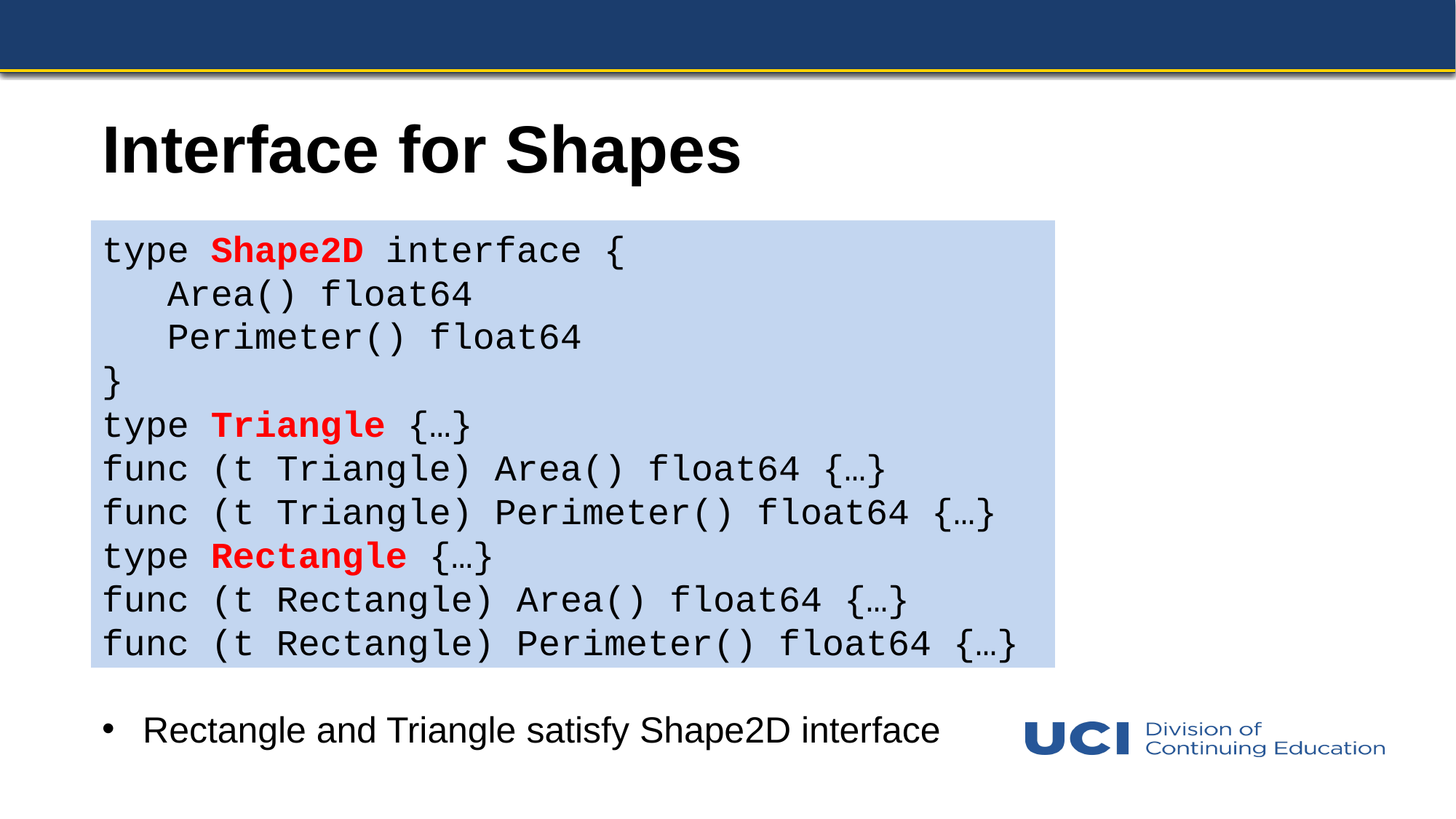

# Interface for Shapes
type Shape2D interface {
   Area() float64
   Perimeter() float64
}
type Triangle {…}
func (t Triangle) Area() float64 {…}
func (t Triangle) Perimeter() float64 {…}
type Rectangle {…}
func (t Rectangle) Area() float64 {…}
func (t Rectangle) Perimeter() float64 {…}
Rectangle and Triangle satisfy Shape2D interface